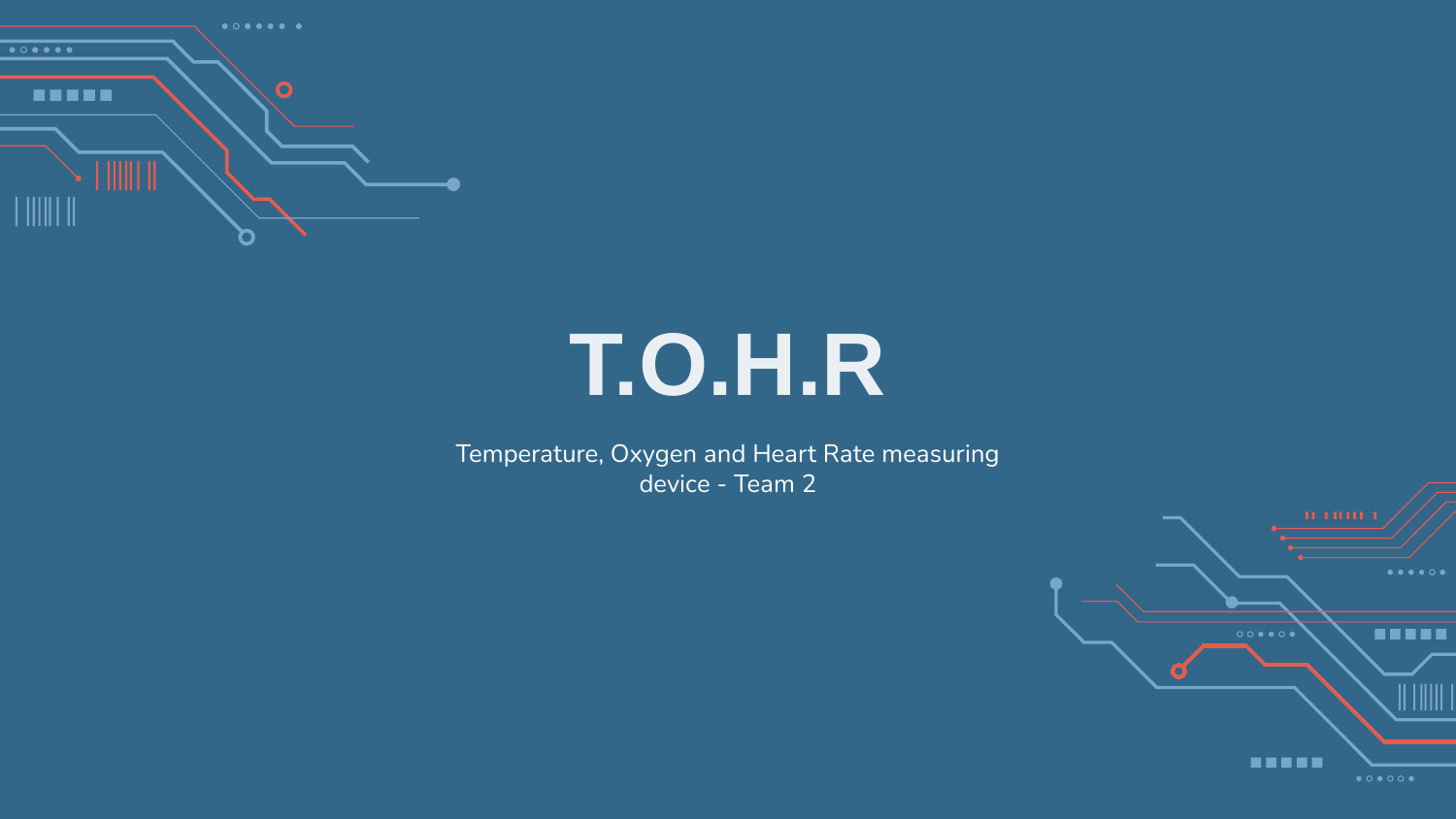

# T.O.H.R
Temperature, Oxygen and Heart Rate measuring device - Team 2